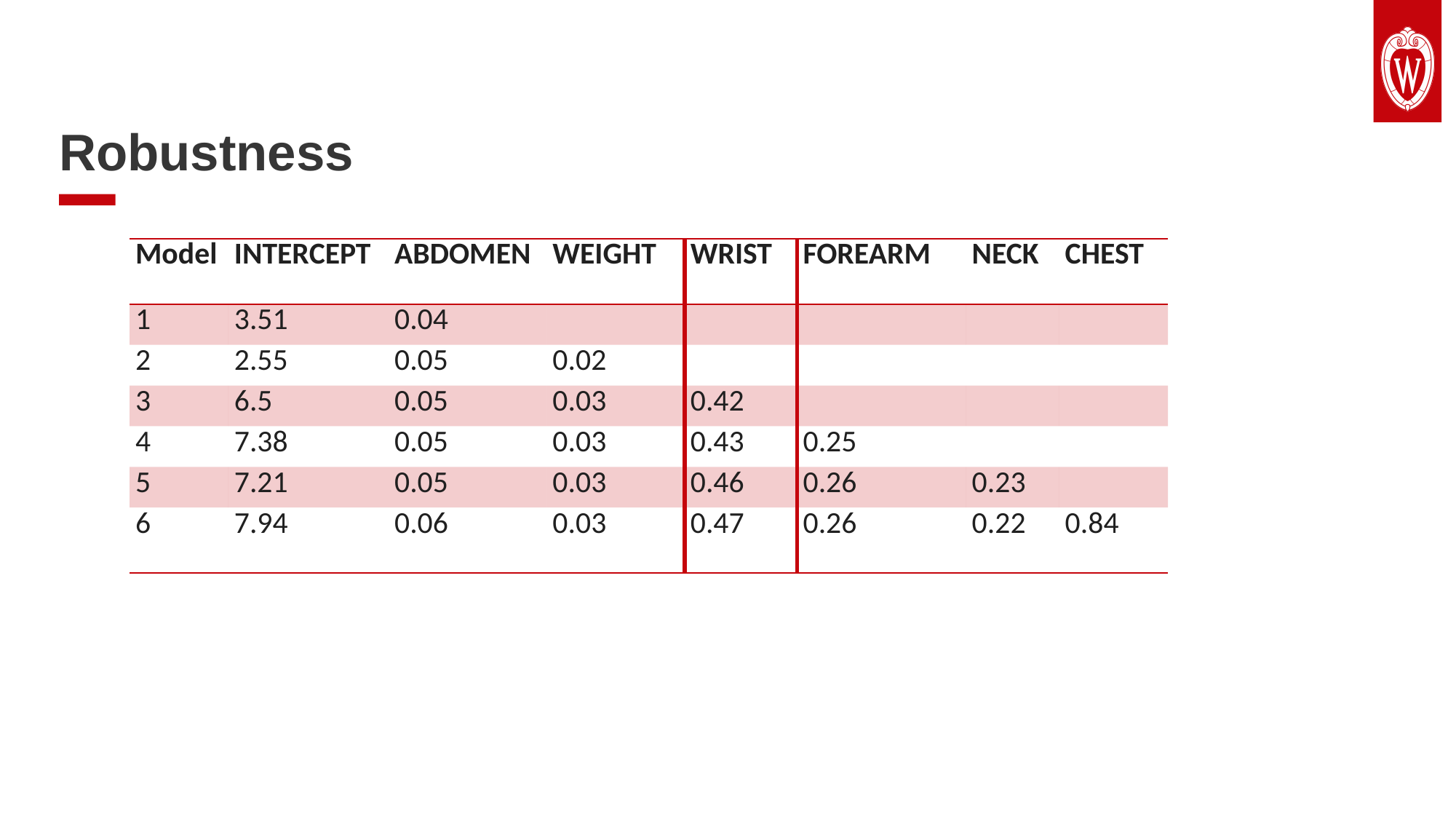

# Robustness
| Model | INTERCEPT | ABDOMEN | WEIGHT | WRIST | FOREARM | NECK | CHEST |
| --- | --- | --- | --- | --- | --- | --- | --- |
| 1 | 3.51 | 0.04 |  |  |  |  |  |
| 2 | 2.55 | 0.05 | 0.02 |  |  |  |  |
| 3 | 6.5 | 0.05 | 0.03 | 0.42 |  |  |  |
| 4 | 7.38 | 0.05 | 0.03 | 0.43 | 0.25 |  |  |
| 5 | 7.21 | 0.05 | 0.03 | 0.46 | 0.26 | 0.23 |  |
| 6 | 7.94 | 0.06 | 0.03 | 0.47 | 0.26 | 0.22 | 0.84 |